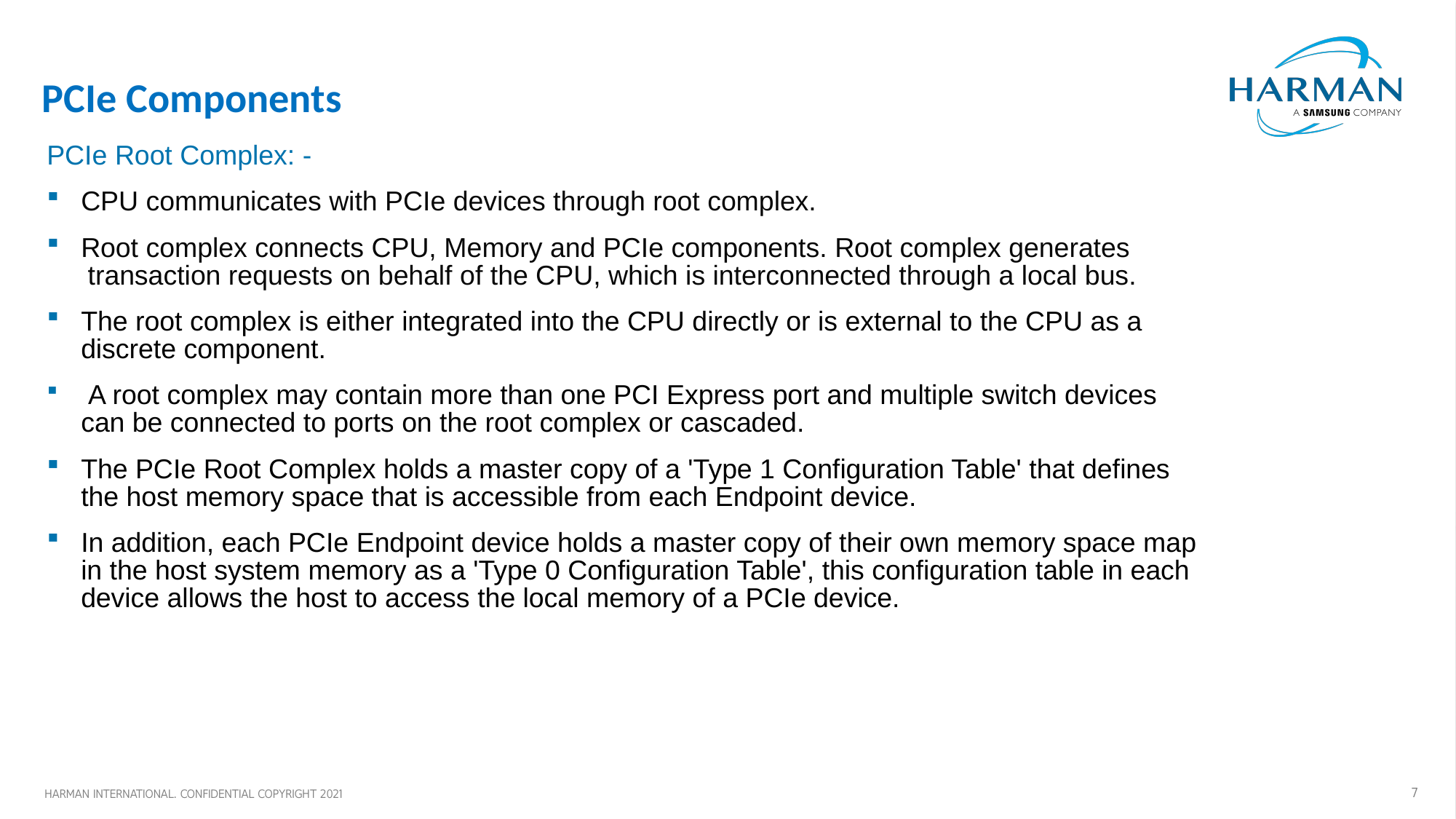

#
PCIe Components
PCIe Root Complex: -
CPU communicates with PCIe devices through root complex.
Root complex connects CPU, Memory and PCIe components. Root complex generates  transaction requests on behalf of the CPU, which is interconnected through a local bus.
The root complex is either integrated into the CPU directly or is external to the CPU as a discrete component.
 A root complex may contain more than one PCI Express port and multiple switch devices can be connected to ports on the root complex or cascaded.
The PCIe Root Complex holds a master copy of a 'Type 1 Configuration Table' that defines the host memory space that is accessible from each Endpoint device.
In addition, each PCIe Endpoint device holds a master copy of their own memory space map in the host system memory as a 'Type 0 Configuration Table', this configuration table in each device allows the host to access the local memory of a PCIe device.